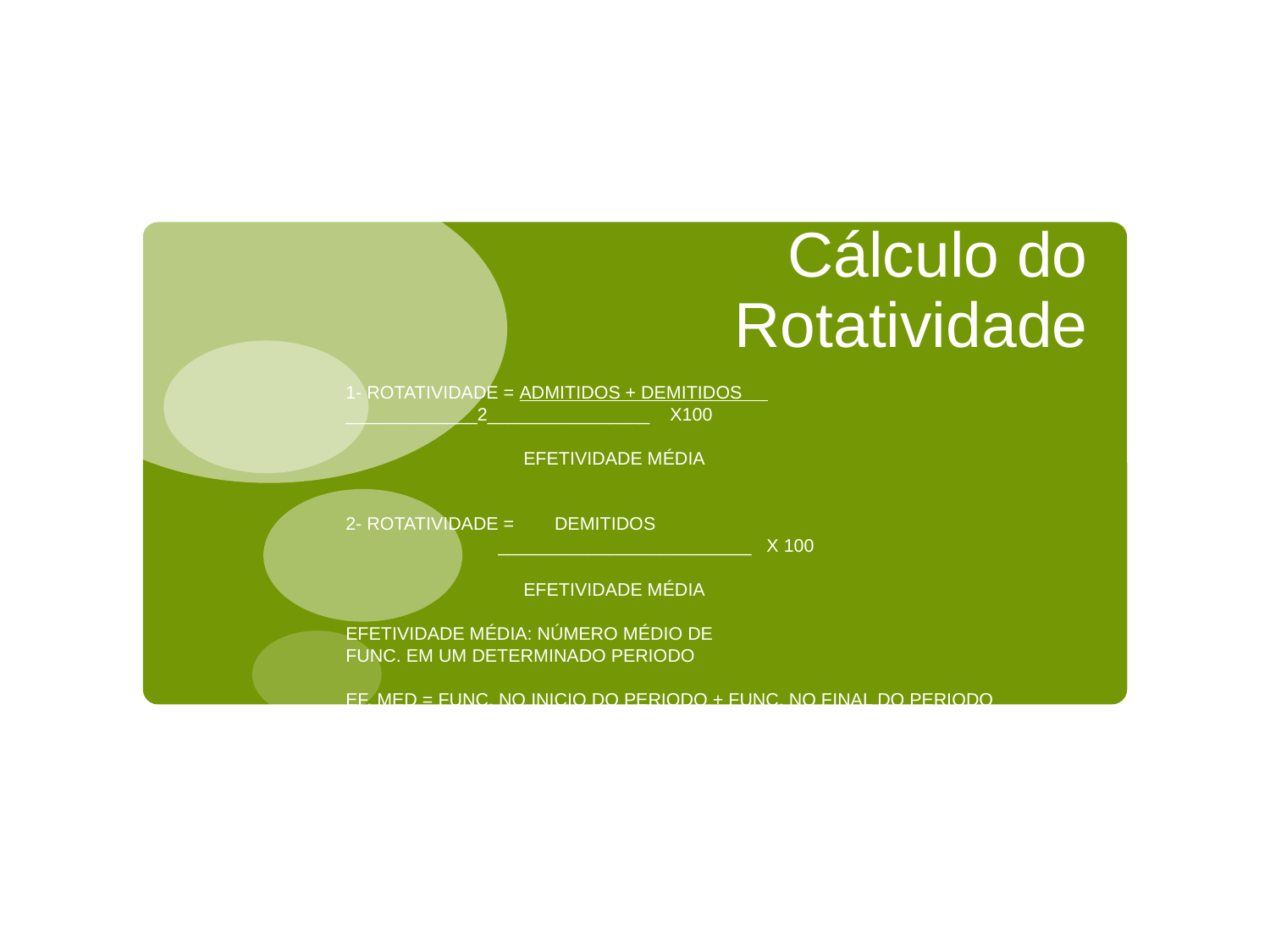

# Cálculo do Rotatividade

1- ROTATIVIDADE = ADMITIDOS + DEMITIDOS                			    _____________2________________    X100

                                   EFETIVIDADE MÉDIA

2- ROTATIVIDADE =        DEMITIDOS
                              _________________________   X 100

                                   EFETIVIDADE MÉDIA

EFETIVIDADE MÉDIA: NÚMERO MÉDIO DE
FUNC. EM UM DETERMINADO PERIODO

EF. MED = FUNC. NO INICIO DO PERIODO + FUNC. NO FINAL DO PERIODO
		                 2